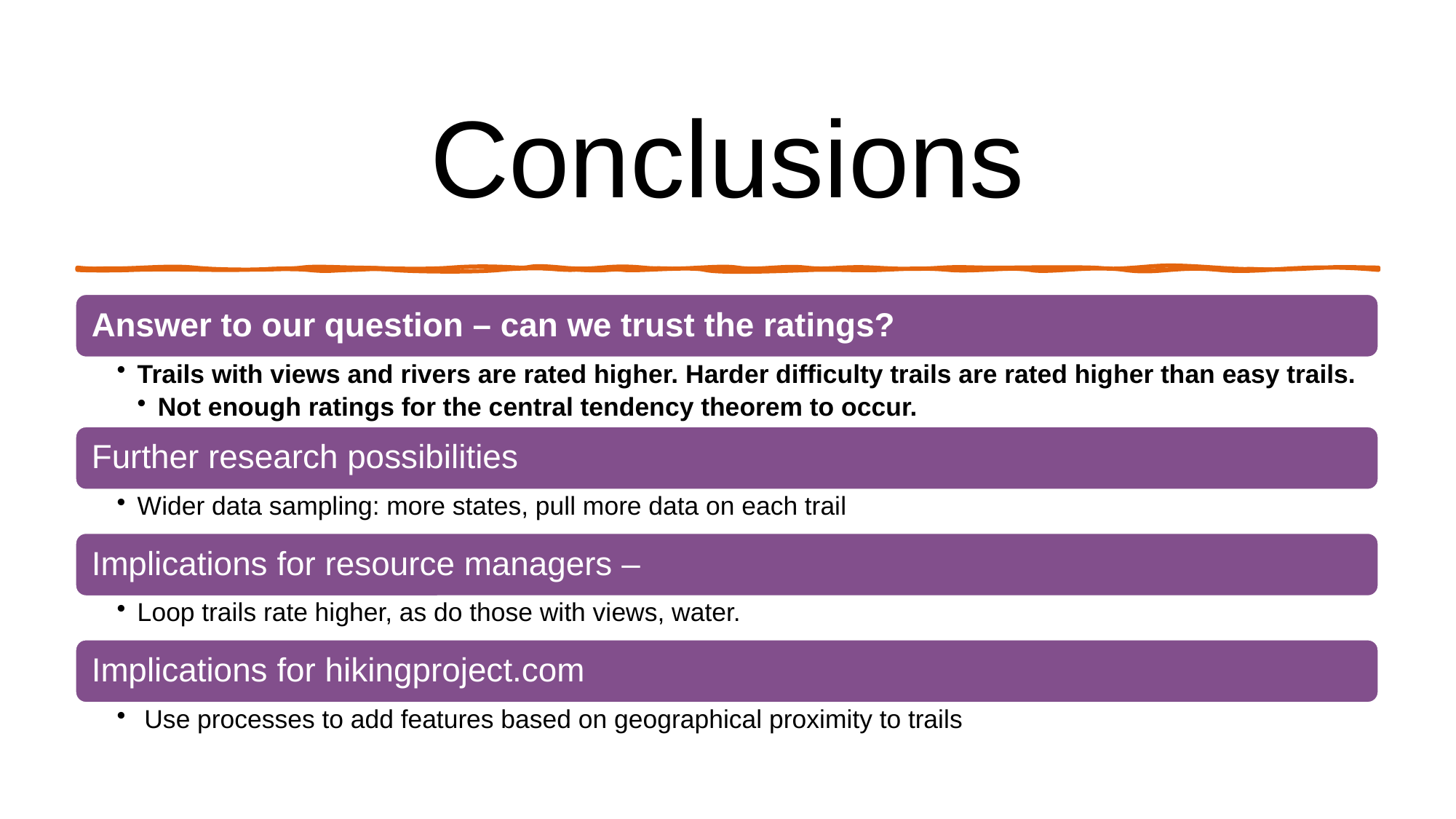

# Conclusions

Answer to our question – can we trust the ratings?
Trails with views and rivers are rated higher. Harder difficulty trails are rated higher than easy trails.
Not enough ratings for the central tendency theorem to occur.
Further research possibilities
Wider data sampling: more states, pull more data on each trail
Implications for resource managers –
Loop trails rate higher, as do those with views, water.
Implications for hikingproject.com
 Use processes to add features based on geographical proximity to trails